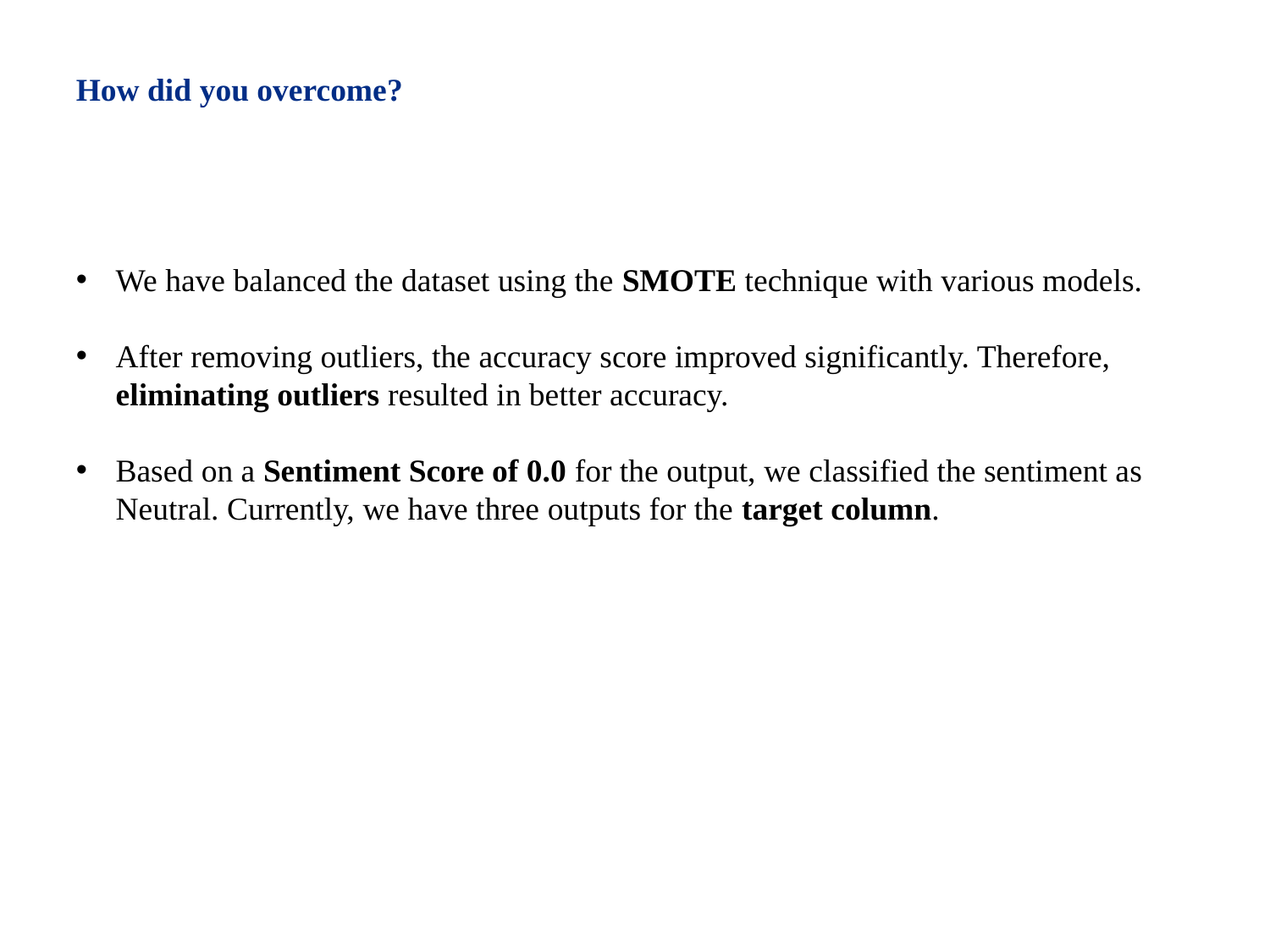

How did you overcome?

We have balanced the dataset using the SMOTE technique with various models.

After removing outliers, the accuracy score improved significantly. Therefore, eliminating outliers resulted in better accuracy.

Based on a Sentiment Score of 0.0 for the output, we classified the sentiment as Neutral. Currently, we have three outputs for the target column.